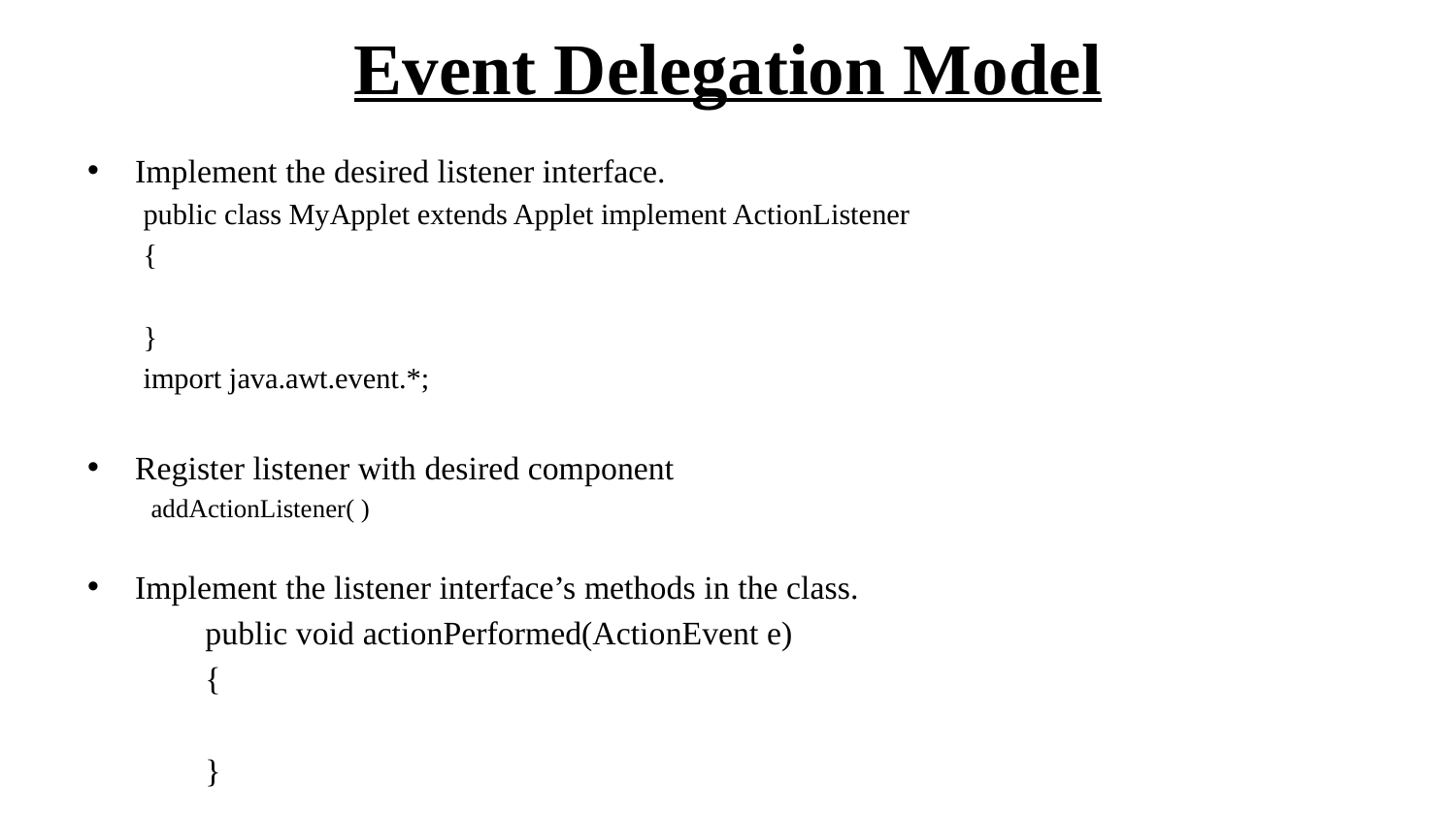

# Event Delegation Model
Implement the desired listener interface.
public class MyApplet extends Applet implement ActionListener
{

}
import java.awt.event.*;

Register listener with desired component
addActionListener( )

Implement the listener interface’s methods in the class.
	public void actionPerformed(ActionEvent e)
	{

	}